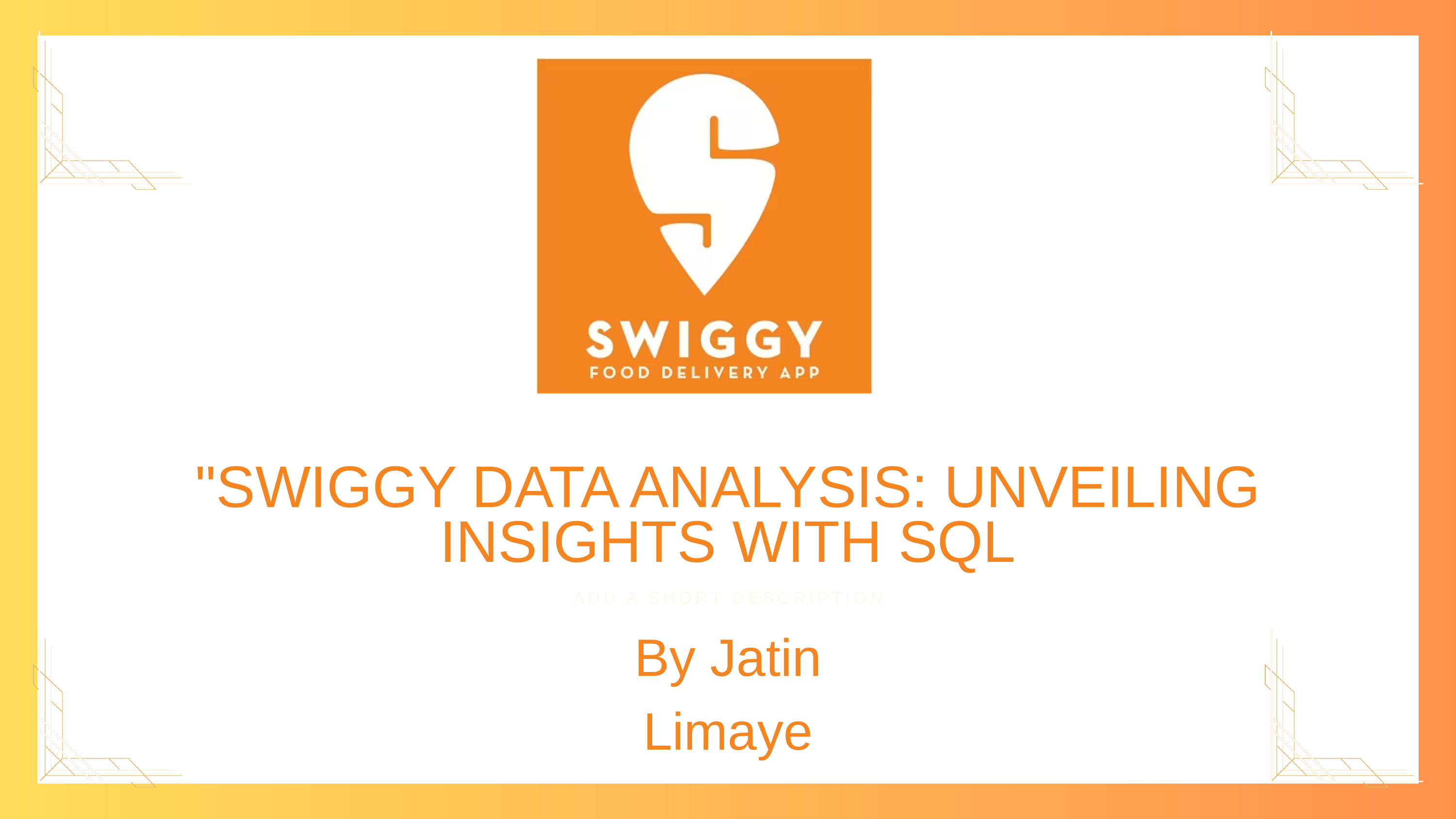

"SWIGGY DATA ANALYSIS: UNVEILING INSIGHTS WITH SQL
ADD A SHORT DESCRIPTION
By Jatin Limaye